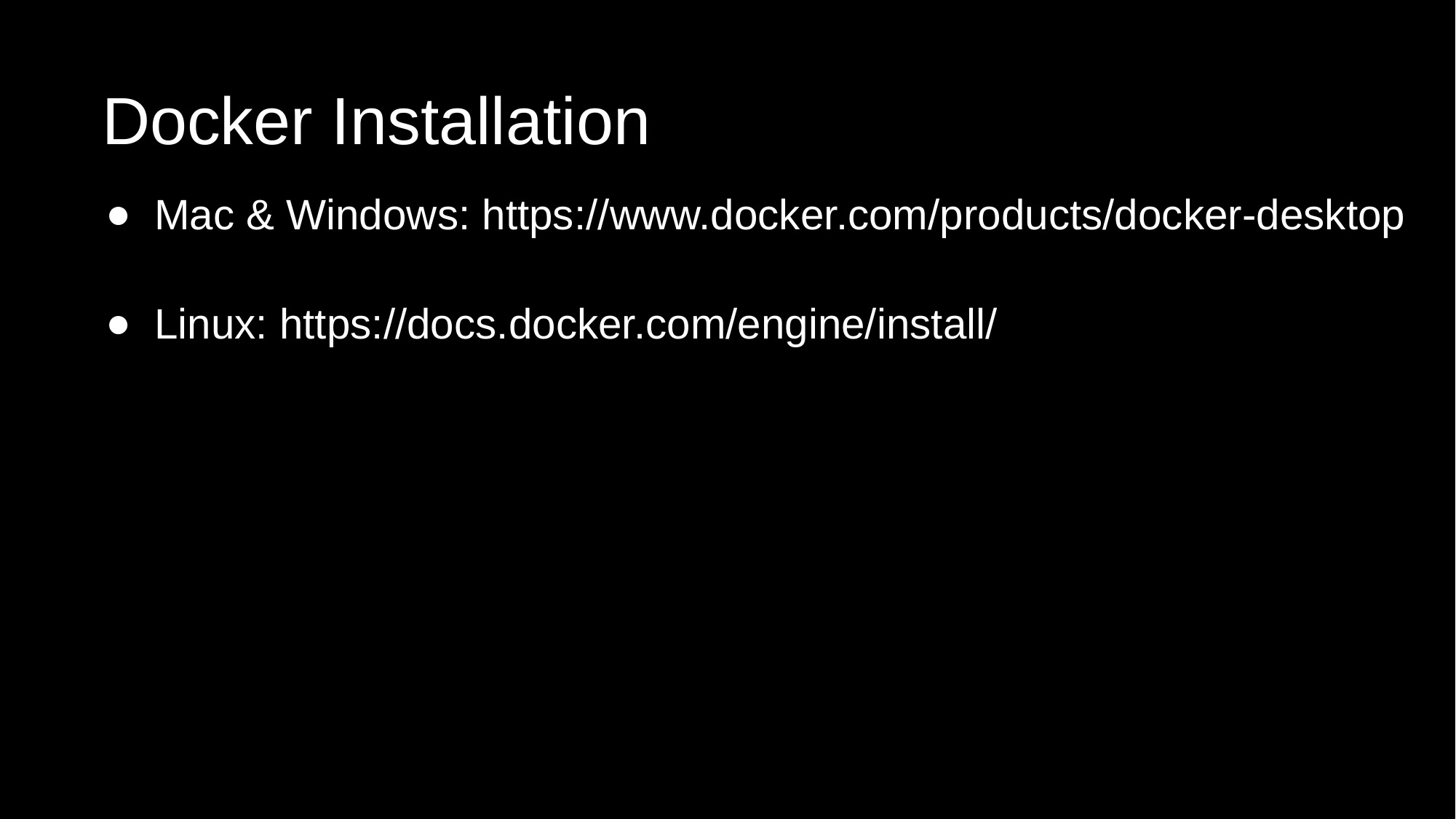

# Docker Installation
Mac & Windows: https://www.docker.com/products/docker-desktop
Linux: https://docs.docker.com/engine/install/